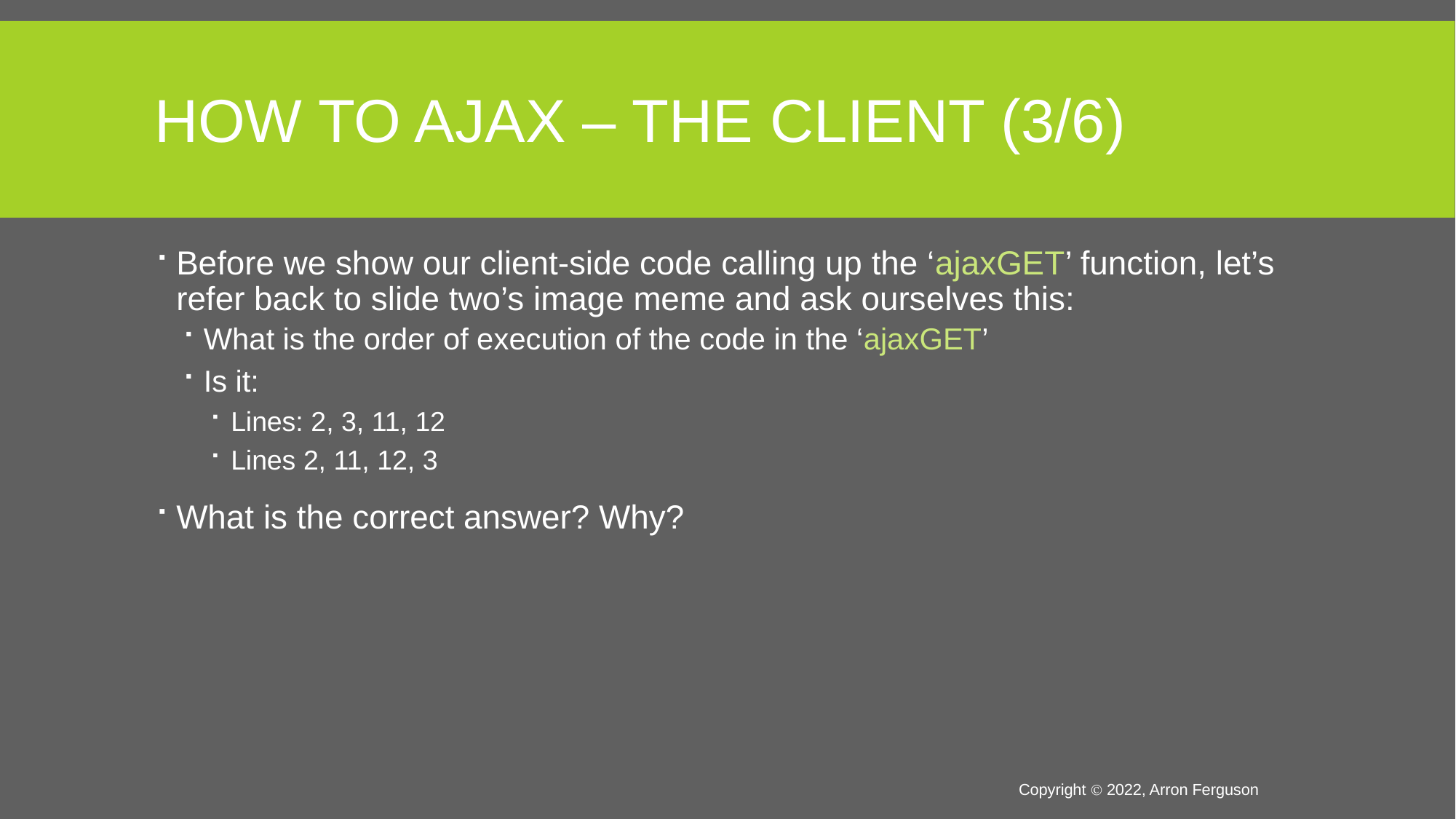

# How to AJAX – the Client (3/6)
Before we show our client-side code calling up the ‘ajaxGET’ function, let’s refer back to slide two’s image meme and ask ourselves this:
What is the order of execution of the code in the ‘ajaxGET’
Is it:
Lines: 2, 3, 11, 12
Lines 2, 11, 12, 3
What is the correct answer? Why?
Copyright Ⓒ 2022, Arron Ferguson